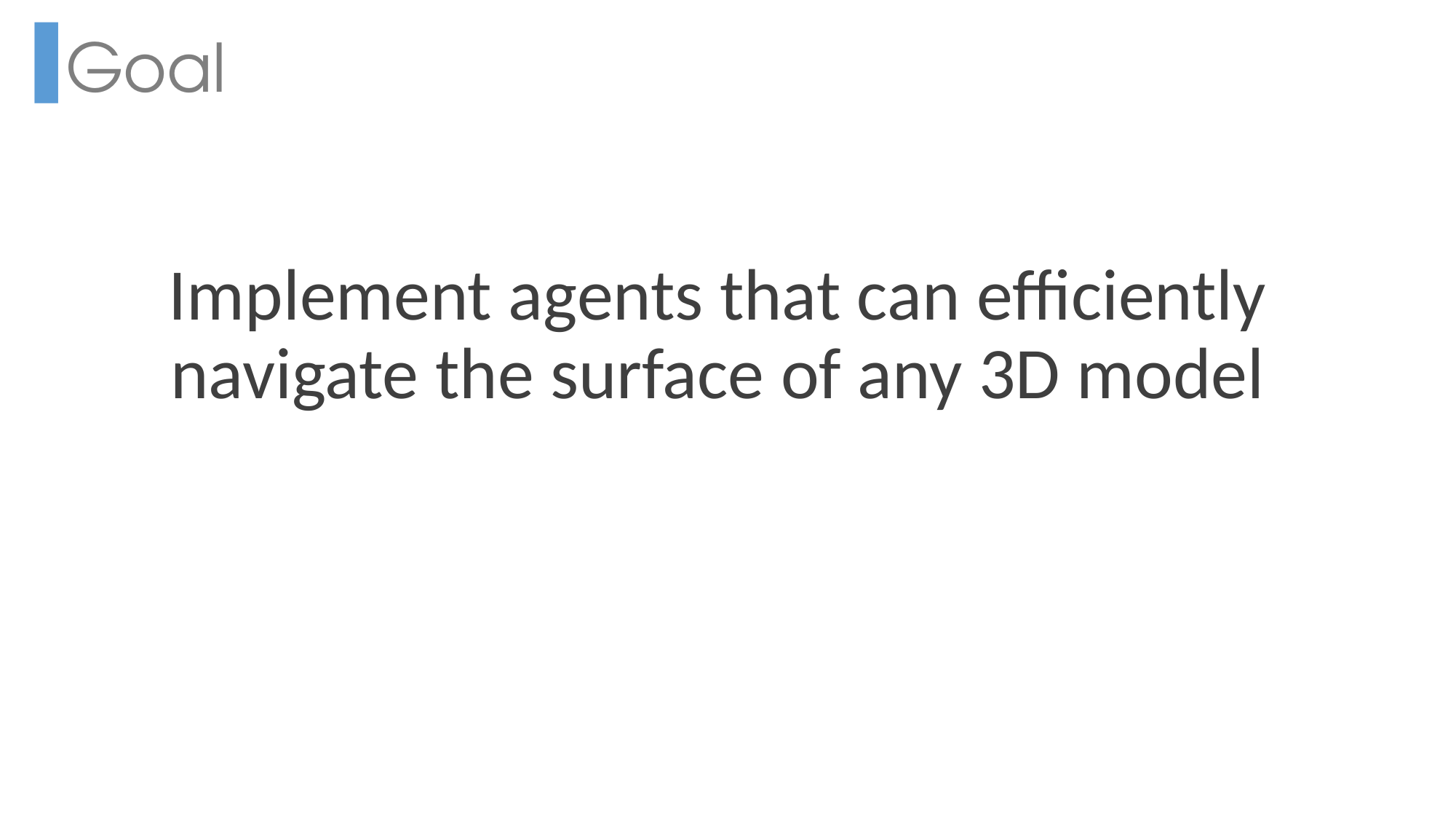

Goal
Implement agents that can efficiently navigate the surface of any 3D model